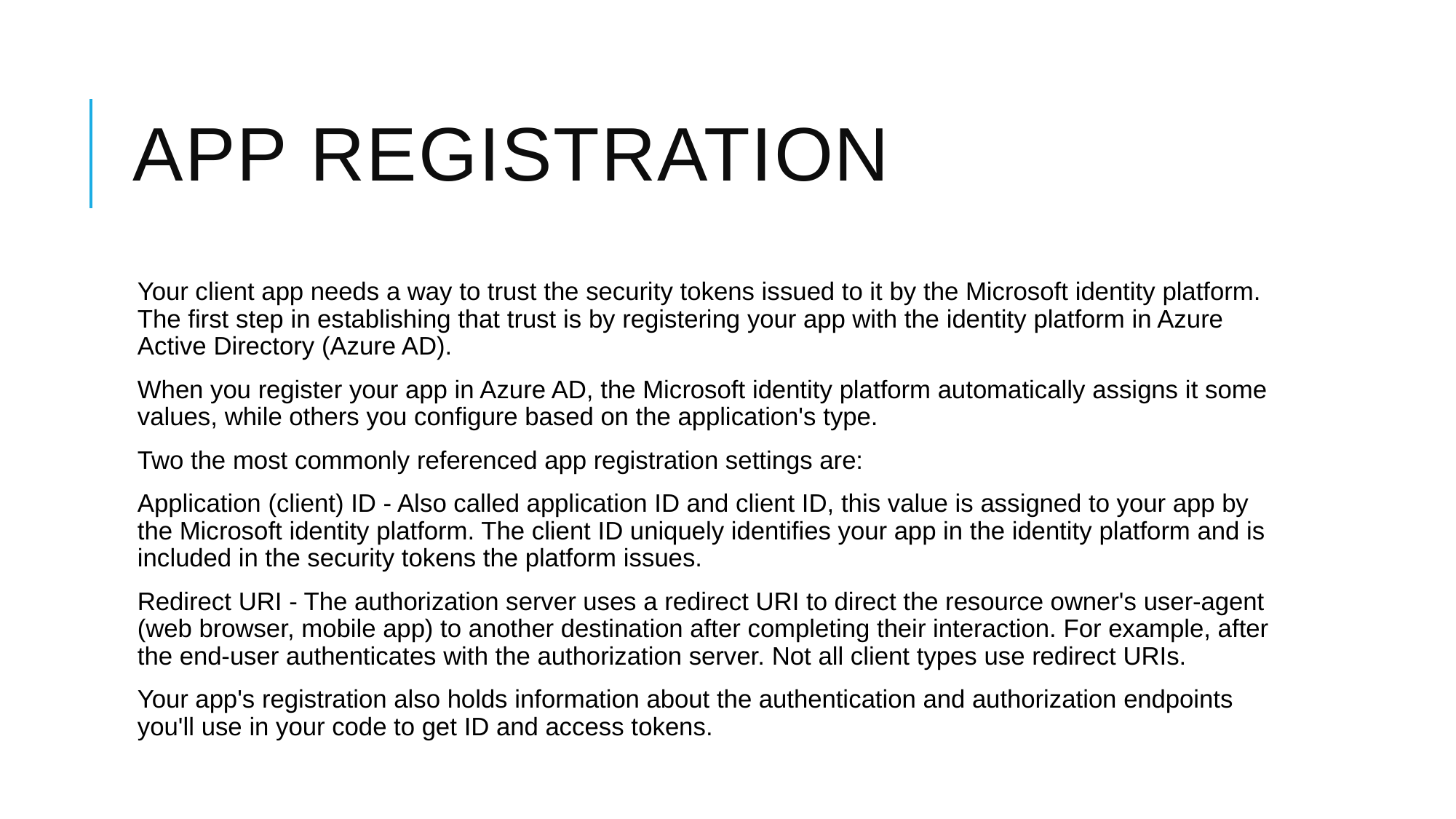

# App registration
Your client app needs a way to trust the security tokens issued to it by the Microsoft identity platform. The first step in establishing that trust is by registering your app with the identity platform in Azure Active Directory (Azure AD).
When you register your app in Azure AD, the Microsoft identity platform automatically assigns it some values, while others you configure based on the application's type.
Two the most commonly referenced app registration settings are:
Application (client) ID - Also called application ID and client ID, this value is assigned to your app by the Microsoft identity platform. The client ID uniquely identifies your app in the identity platform and is included in the security tokens the platform issues.
Redirect URI - The authorization server uses a redirect URI to direct the resource owner's user-agent (web browser, mobile app) to another destination after completing their interaction. For example, after the end-user authenticates with the authorization server. Not all client types use redirect URIs.
Your app's registration also holds information about the authentication and authorization endpoints you'll use in your code to get ID and access tokens.